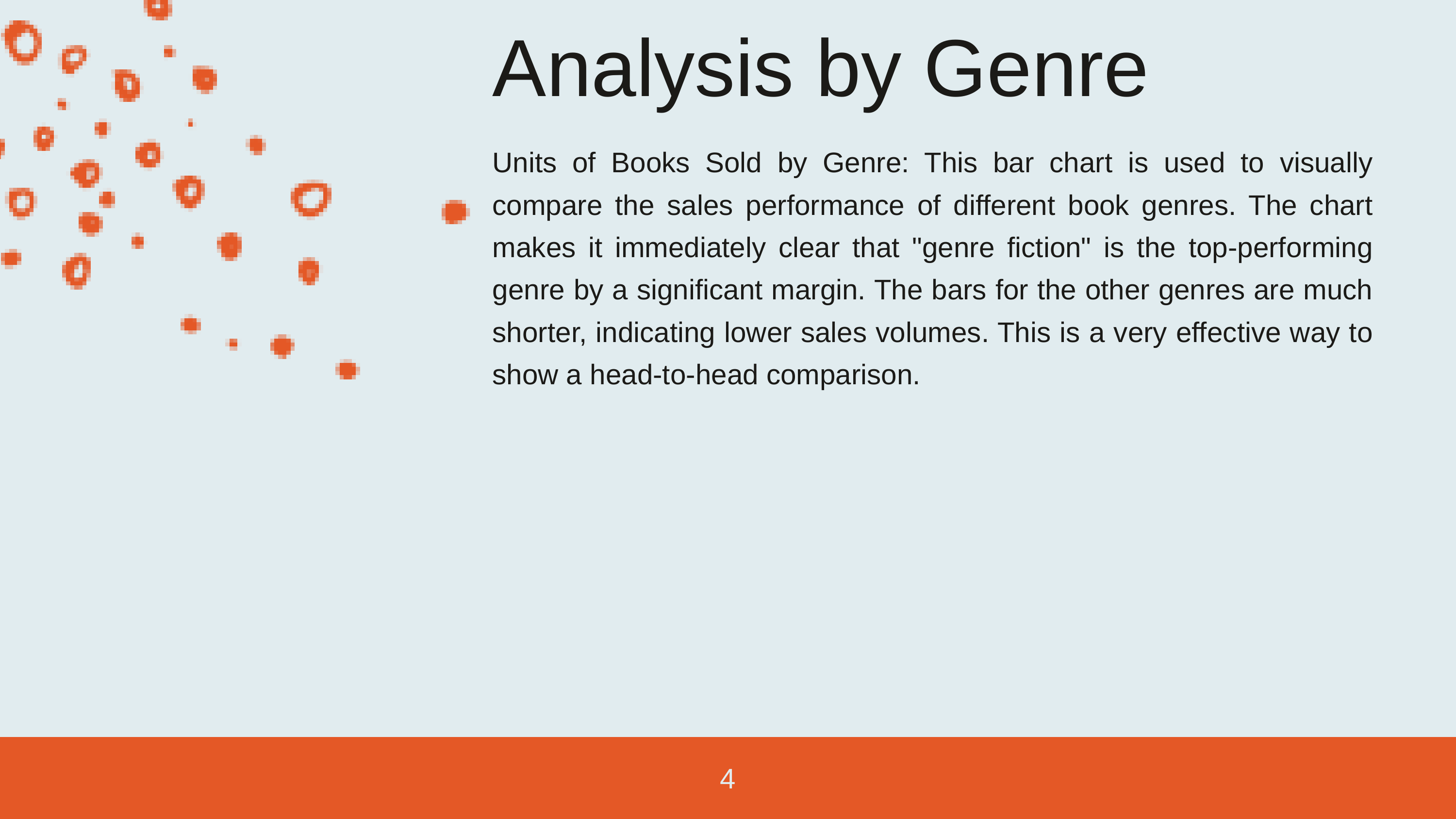

Analysis by Genre
Units of Books Sold by Genre: This bar chart is used to visually compare the sales performance of different book genres. The chart makes it immediately clear that "genre fiction" is the top-performing genre by a significant margin. The bars for the other genres are much shorter, indicating lower sales volumes. This is a very effective way to show a head-to-head comparison.
4